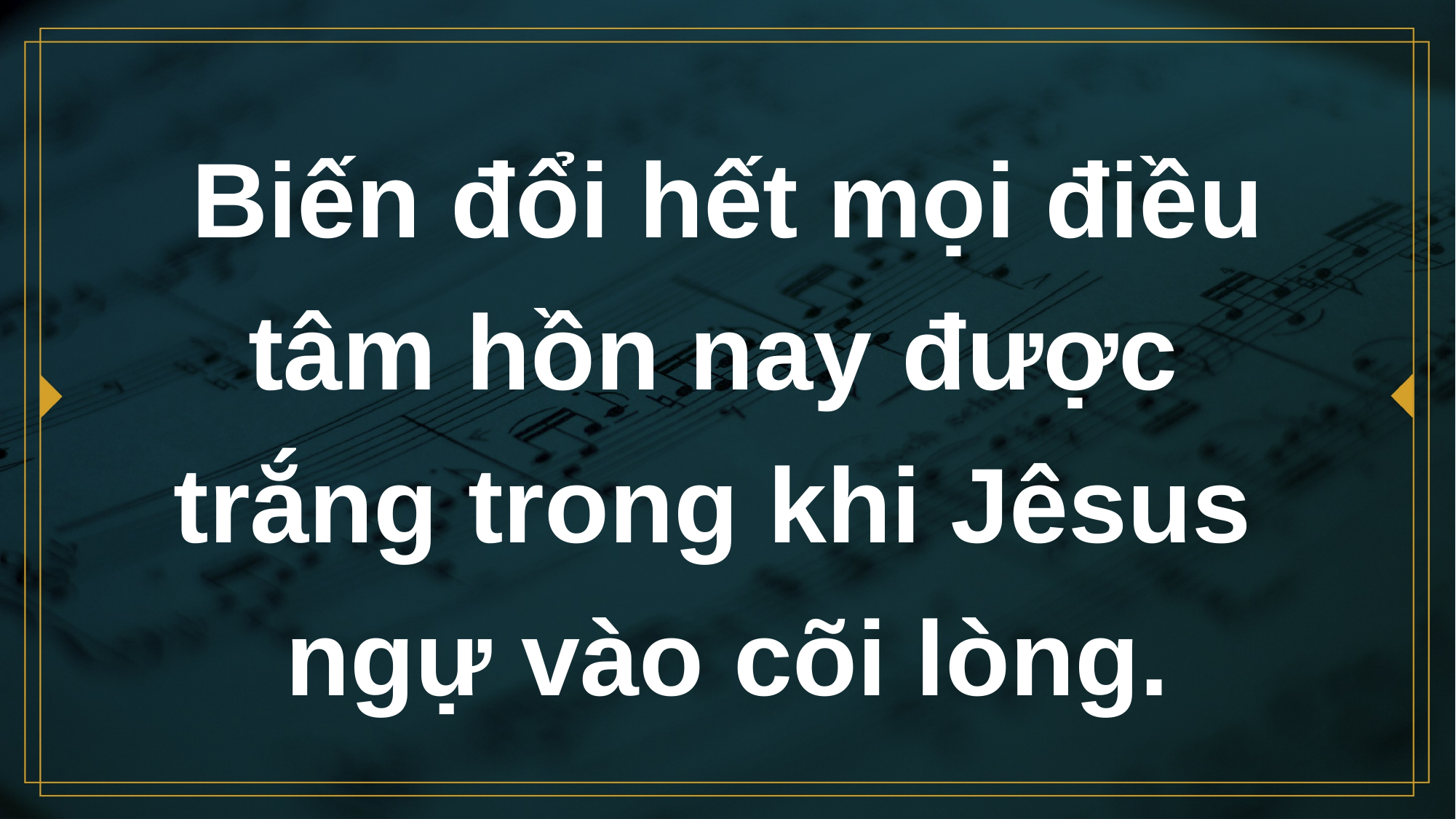

# Biến đổi hết mọi điều tâm hồn nay được trắng trong khi Jêsus ngự vào cõi lòng.